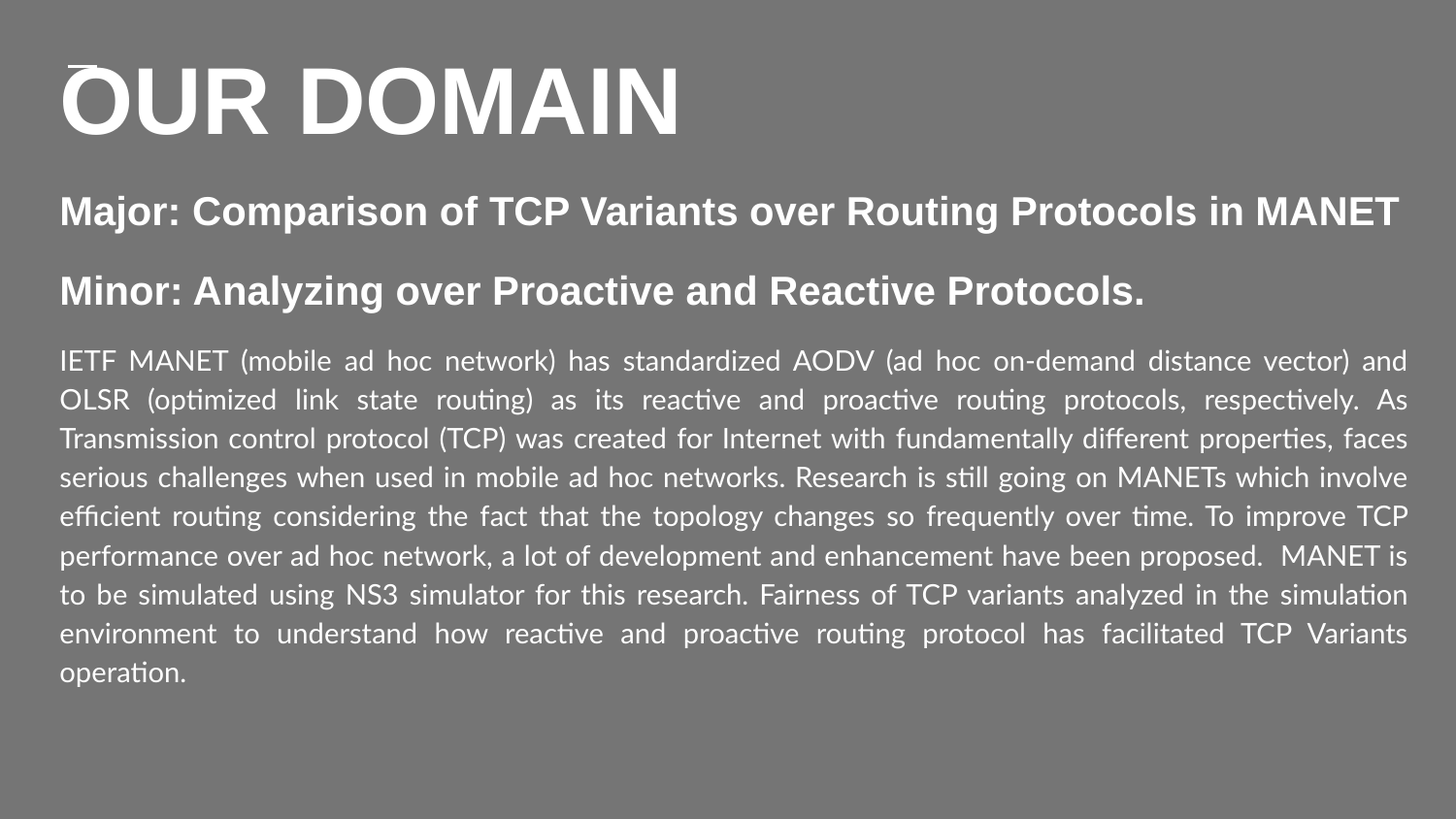

# OUR DOMAIN
Major: Comparison of TCP Variants over Routing Protocols in MANET
Minor: Analyzing over Proactive and Reactive Protocols.
IETF MANET (mobile ad hoc network) has standardized AODV (ad hoc on-demand distance vector) and OLSR (optimized link state routing) as its reactive and proactive routing protocols, respectively. As Transmission control protocol (TCP) was created for Internet with fundamentally different properties, faces serious challenges when used in mobile ad hoc networks. Research is still going on MANETs which involve efficient routing considering the fact that the topology changes so frequently over time. To improve TCP performance over ad hoc network, a lot of development and enhancement have been proposed.  MANET is to be simulated using NS3 simulator for this research. Fairness of TCP variants analyzed in the simulation environment to understand how reactive and proactive routing protocol has facilitated TCP Variants operation.